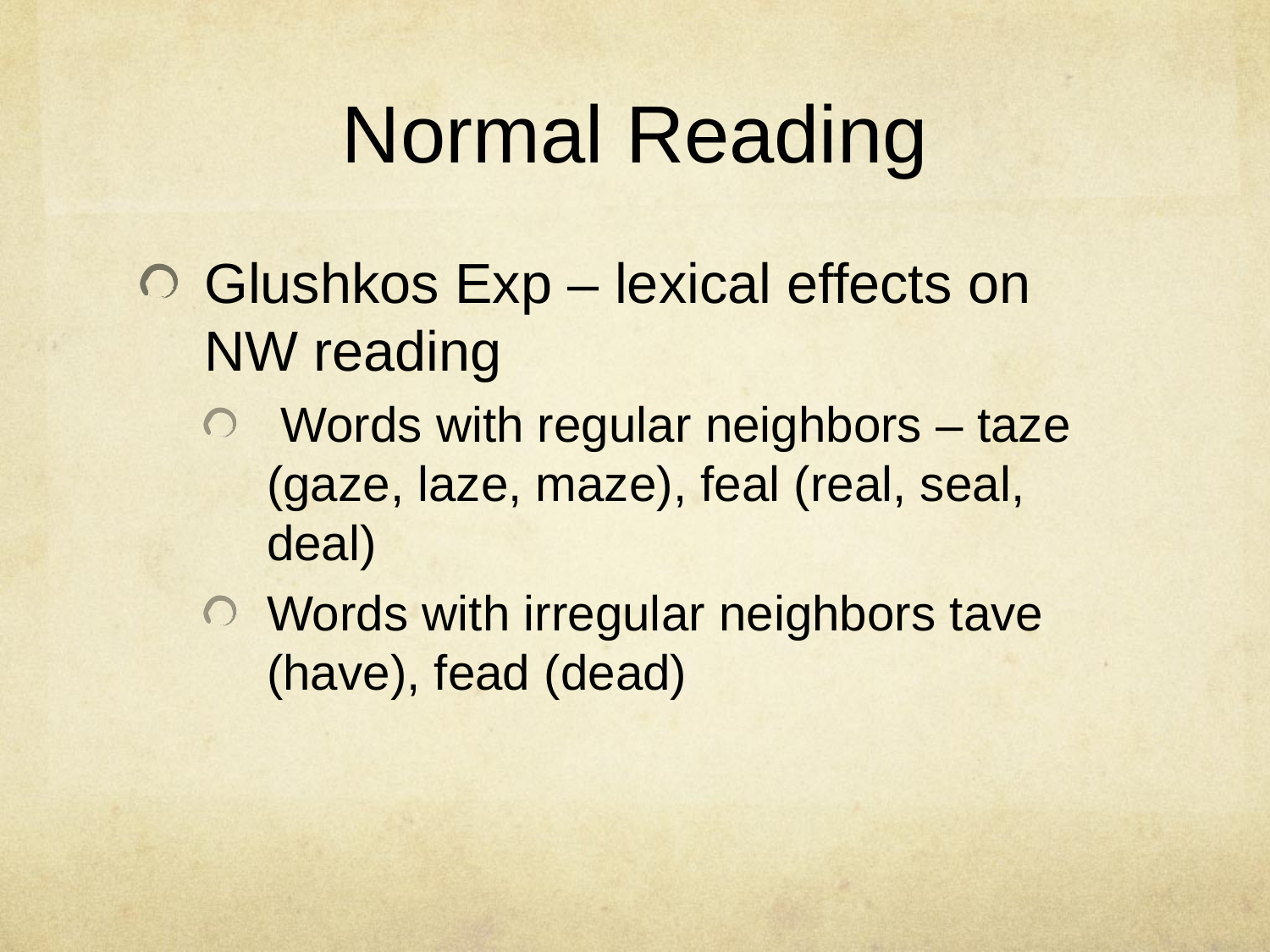

# Normal Reading
Glushkos Exp – lexical effects on NW reading
 Words with regular neighbors – taze (gaze, laze, maze), feal (real, seal, deal)
Words with irregular neighbors tave (have), fead (dead)